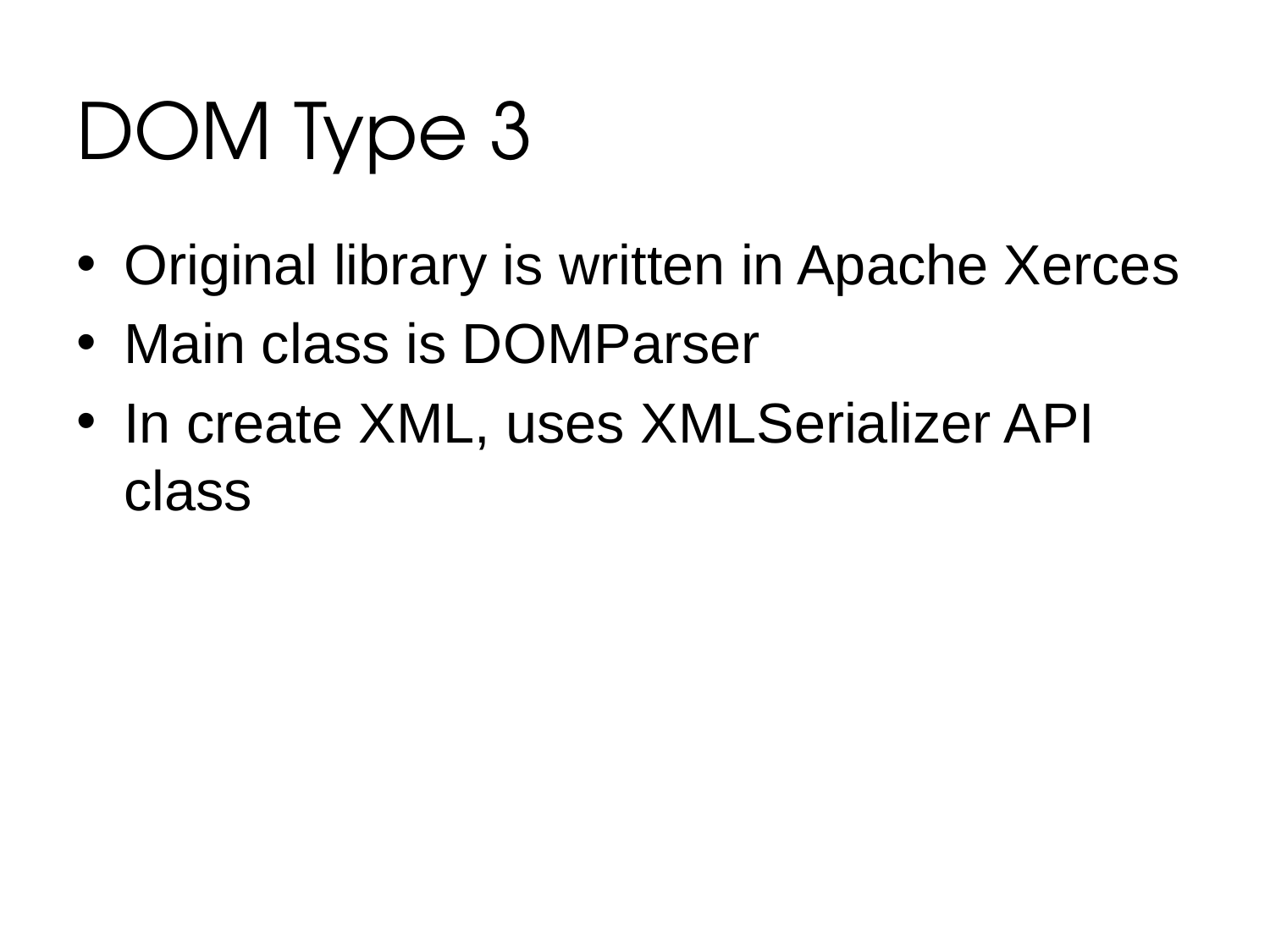

# DOM Type 3
Original library is written in Apache Xerces
Main class is DOMParser
In create XML, uses XMLSerializer API class